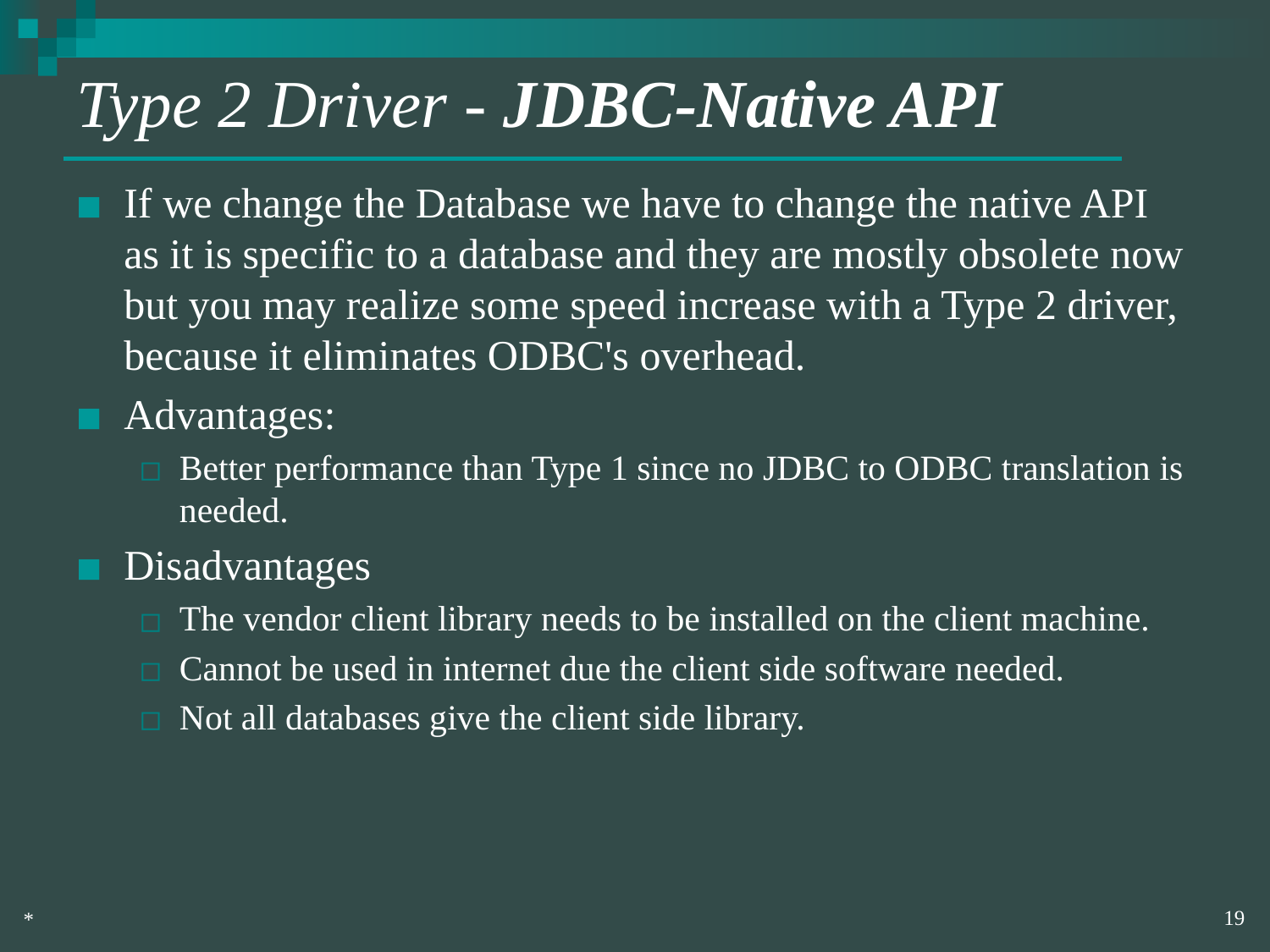

# Type 2 Driver - JDBC-Native API
If we change the Database we have to change the native API as it is specific to a database and they are mostly obsolete now but you may realize some speed increase with a Type 2 driver, because it eliminates ODBC's overhead.
Advantages:
Better performance than Type 1 since no JDBC to ODBC translation is needed.
Disadvantages
The vendor client library needs to be installed on the client machine.
Cannot be used in internet due the client side software needed.
Not all databases give the client side library.

19